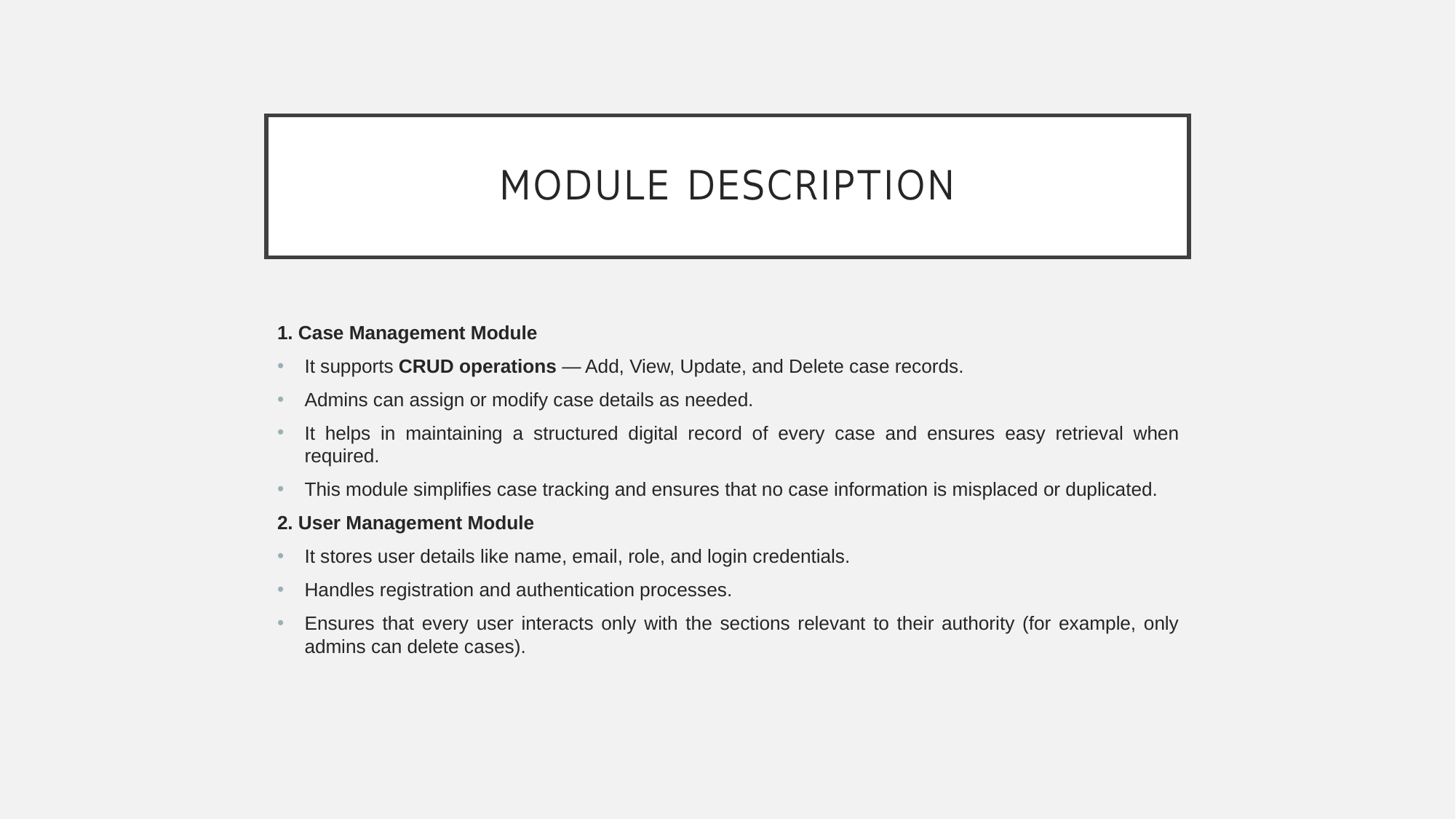

# MODULE DESCRIPTION
1. Case Management Module
It supports CRUD operations — Add, View, Update, and Delete case records.
Admins can assign or modify case details as needed.
It helps in maintaining a structured digital record of every case and ensures easy retrieval when required.
This module simplifies case tracking and ensures that no case information is misplaced or duplicated.
2. User Management Module
It stores user details like name, email, role, and login credentials.
Handles registration and authentication processes.
Ensures that every user interacts only with the sections relevant to their authority (for example, only admins can delete cases).